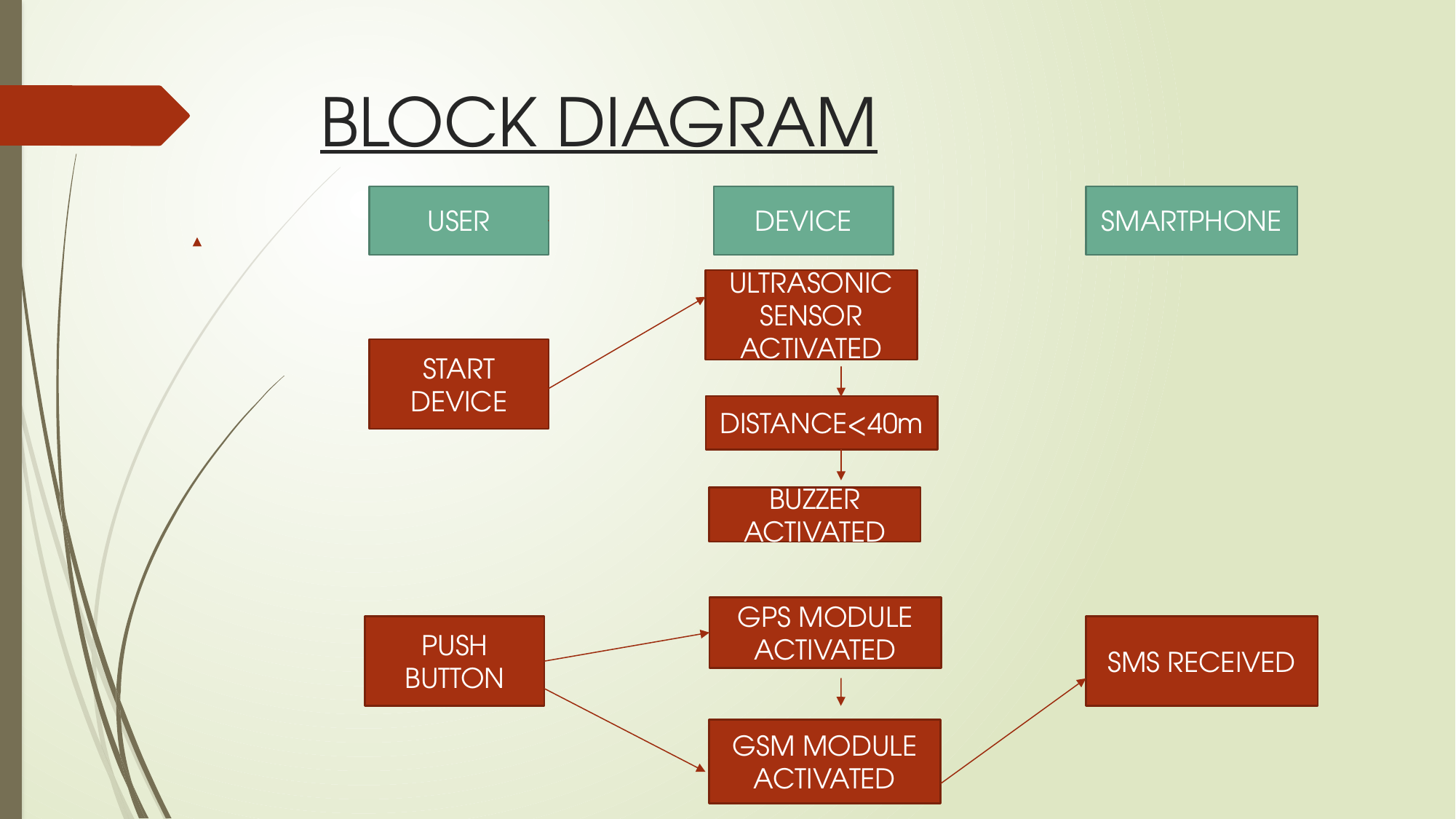

# BLOCK DIAGRAM
USER
DEVICE
SMARTPHONE

ULTRASONIC
SENSOR
ACTIVATED
START DEVICE
DISTANCE<40m
BUZZER ACTIVATED
GPS MODULE ACTIVATED
PUSH BUTTON
SMS RECEIVED
GSM MODULE ACTIVATED